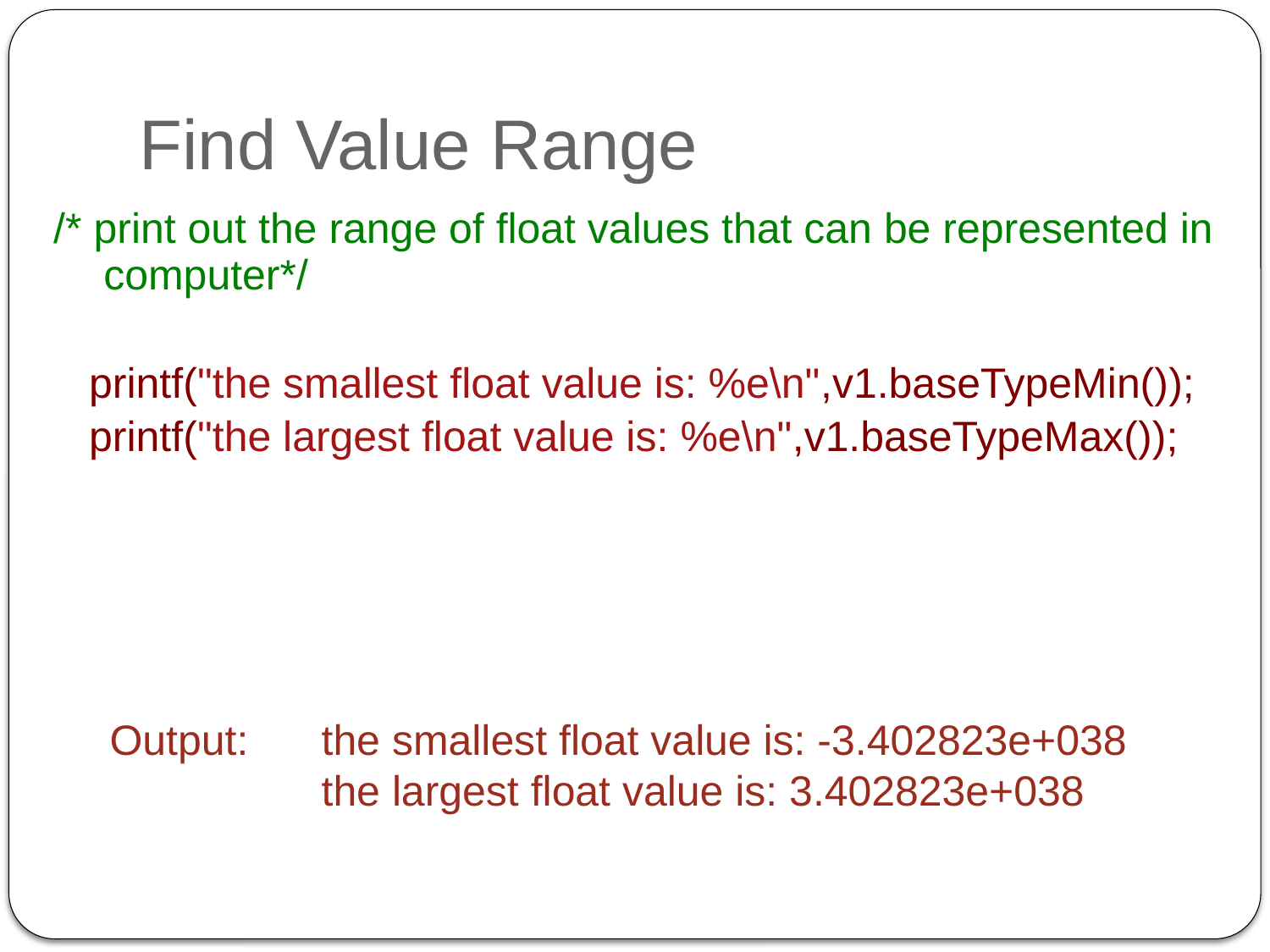

# Find Value Range
/* print out the range of float values that can be represented in computer*/

   printf("the smallest float value is: %e\n",v1.baseTypeMin());
   printf("the largest float value is: %e\n",v1.baseTypeMax());
Output:
the smallest float value is: -3.402823e+038
the largest float value is: 3.402823e+038